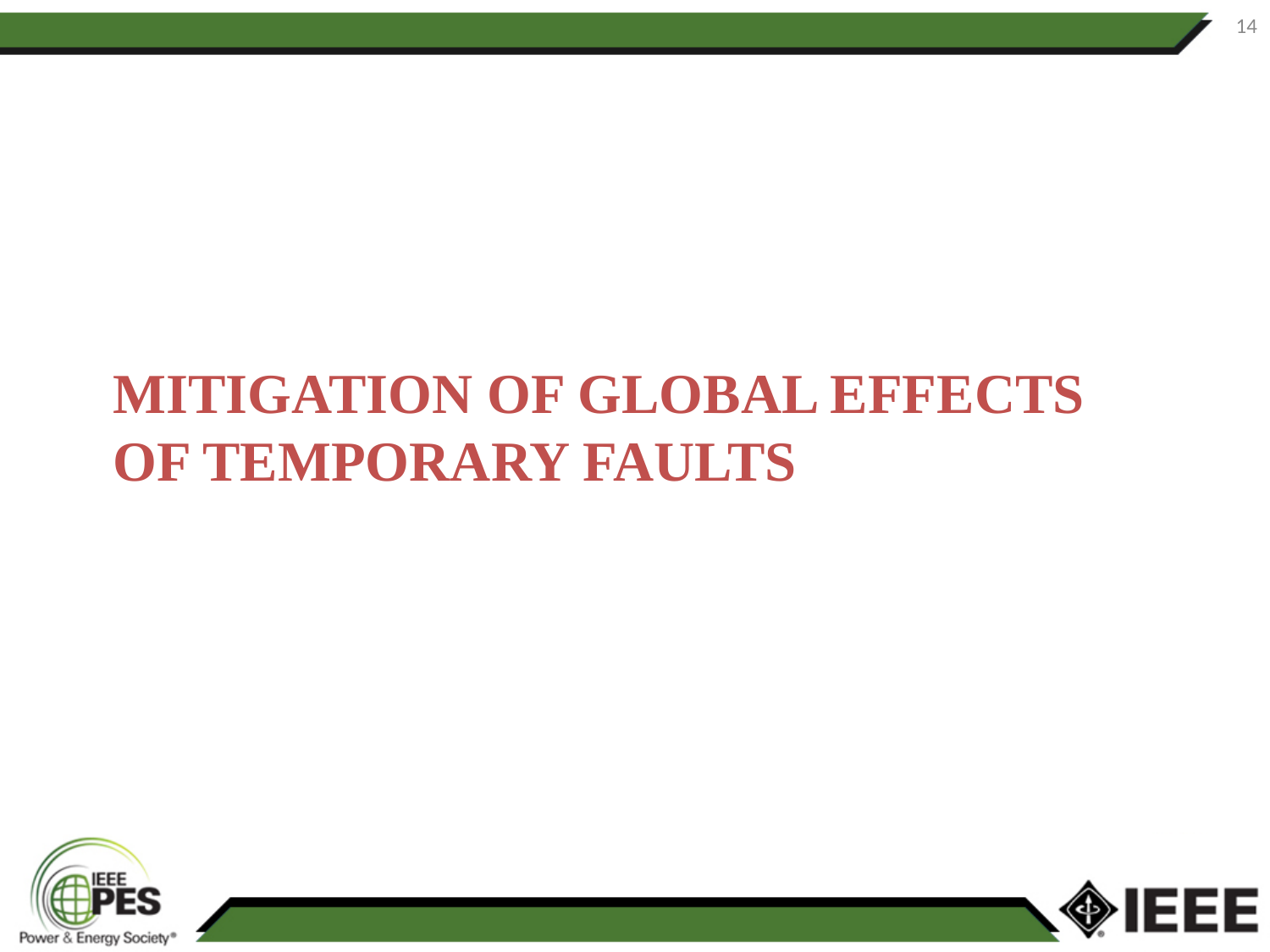

14
# Mitigation of Global Effects of Temporary Faults